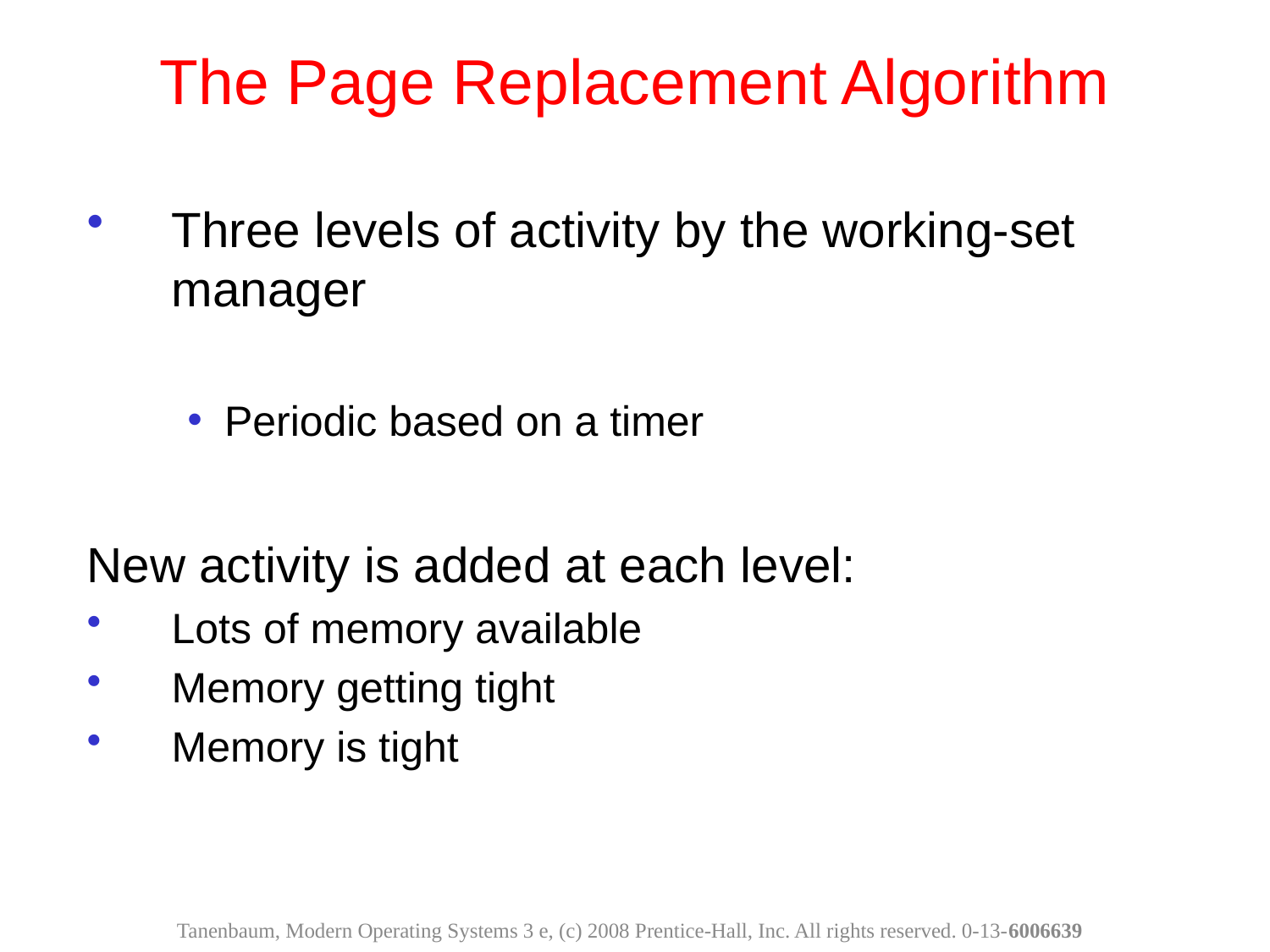

The Page Replacement Algorithm
Three levels of activity by the working-set manager

Periodic based on a timer

New activity is added at each level:
Lots of memory available
Memory getting tight
Memory is tight
Tanenbaum, Modern Operating Systems 3 e, (c) 2008 Prentice-Hall, Inc. All rights reserved. 0-13-6006639